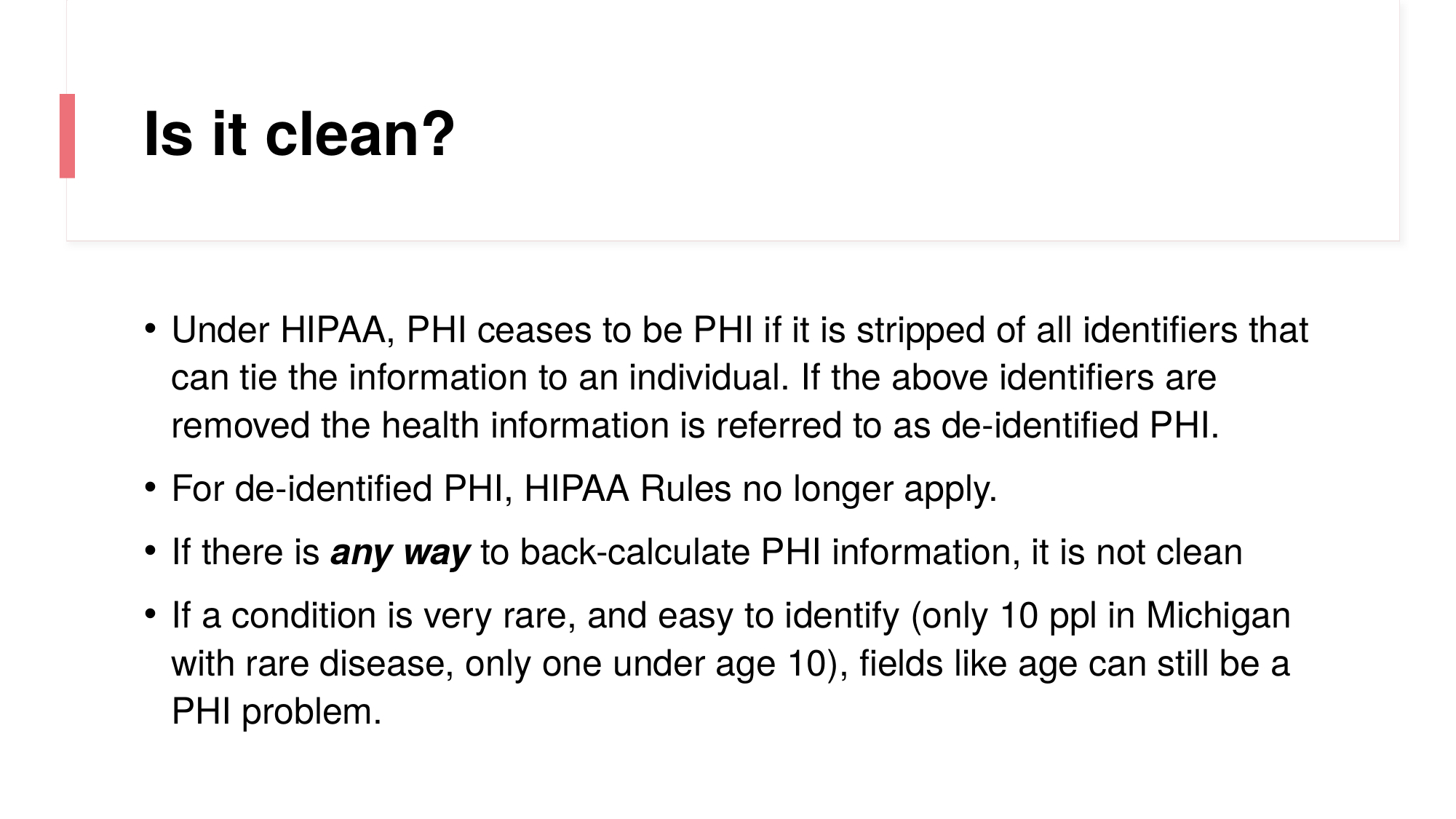

# Is it clean?
Under HIPAA, PHI ceases to be PHI if it is stripped of all identifiers that can tie the information to an individual. If the above identifiers are removed the health information is referred to as de-identified PHI.
For de-identified PHI, HIPAA Rules no longer apply.
If there is any way to back-calculate PHI information, it is not clean
If a condition is very rare, and easy to identify (only 10 ppl in Michigan with rare disease, only one under age 10), fields like age can still be a PHI problem.